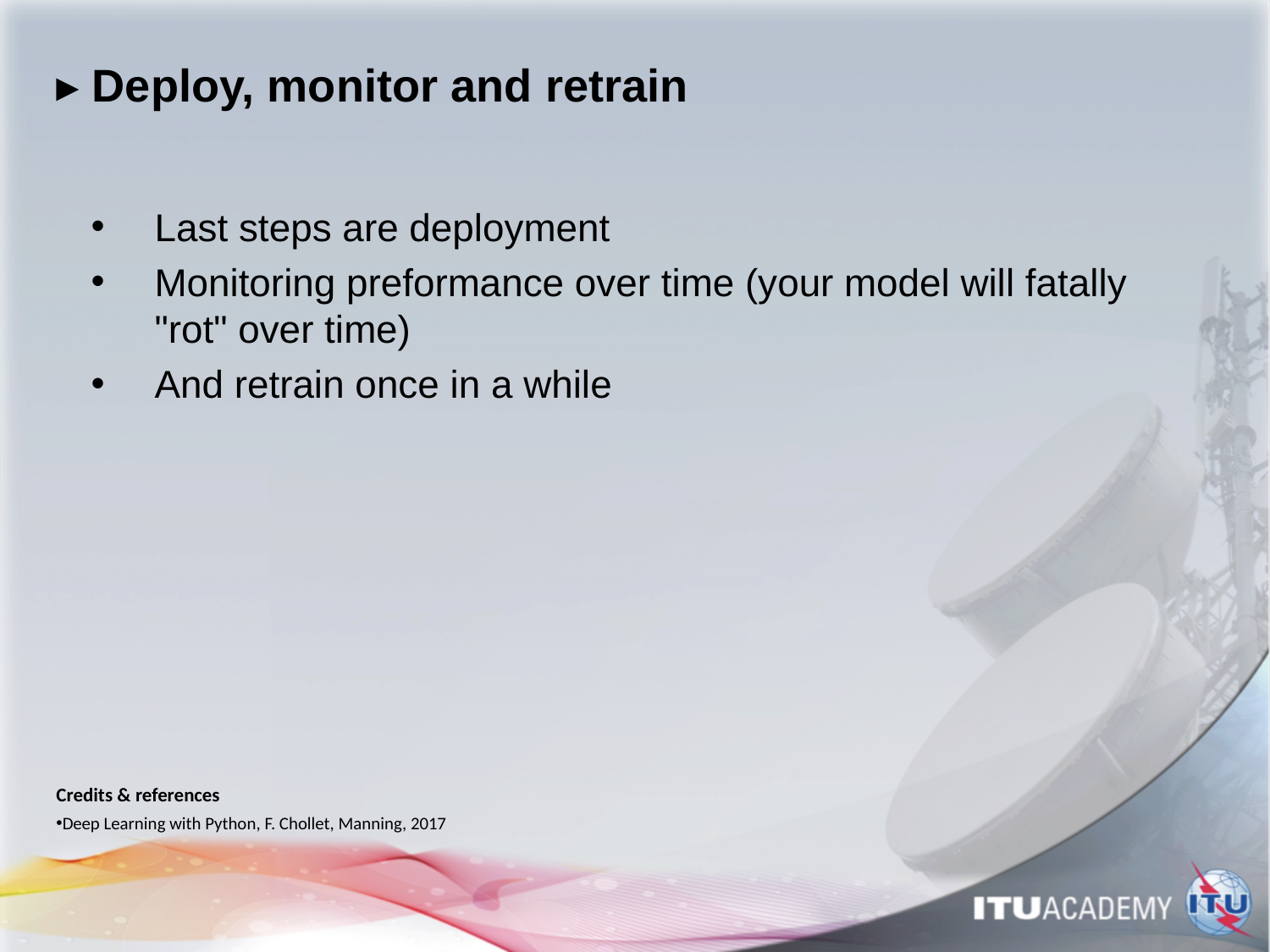

# ▸ Deploy, monitor and retrain
Last steps are deployment
Monitoring preformance over time (your model will fatally "rot" over time)
And retrain once in a while
Credits & references
Deep Learning with Python, F. Chollet, Manning, 2017